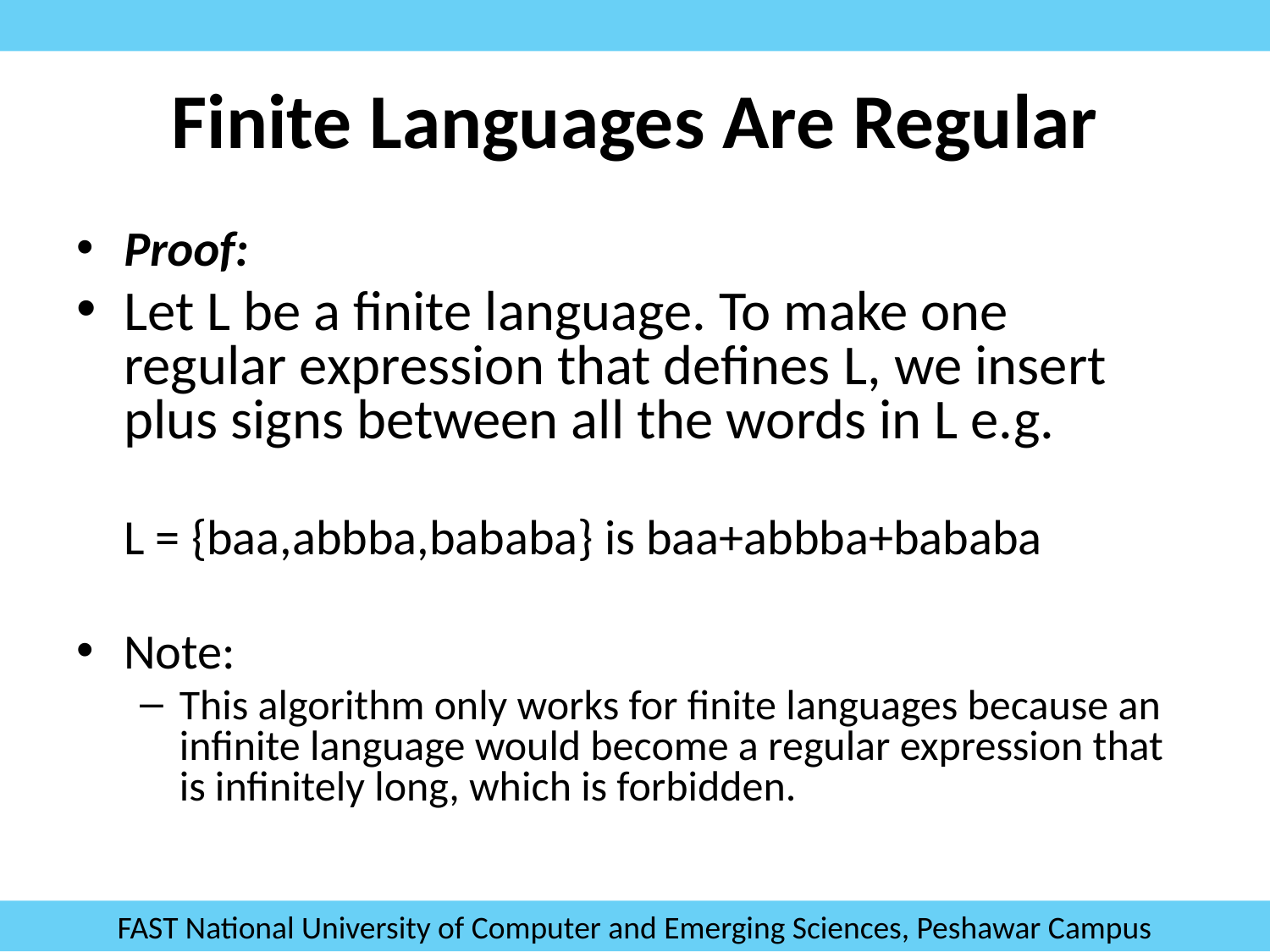

# Finite Languages Are Regular
Proof:
Let L be a finite language. To make one regular expression that defines L, we insert plus signs between all the words in L e.g.

	L = {baa,abbba,bababa} is baa+abbba+bababa

Note:
This algorithm only works for finite languages because an infinite language would become a regular expression that is infinitely long, which is forbidden.